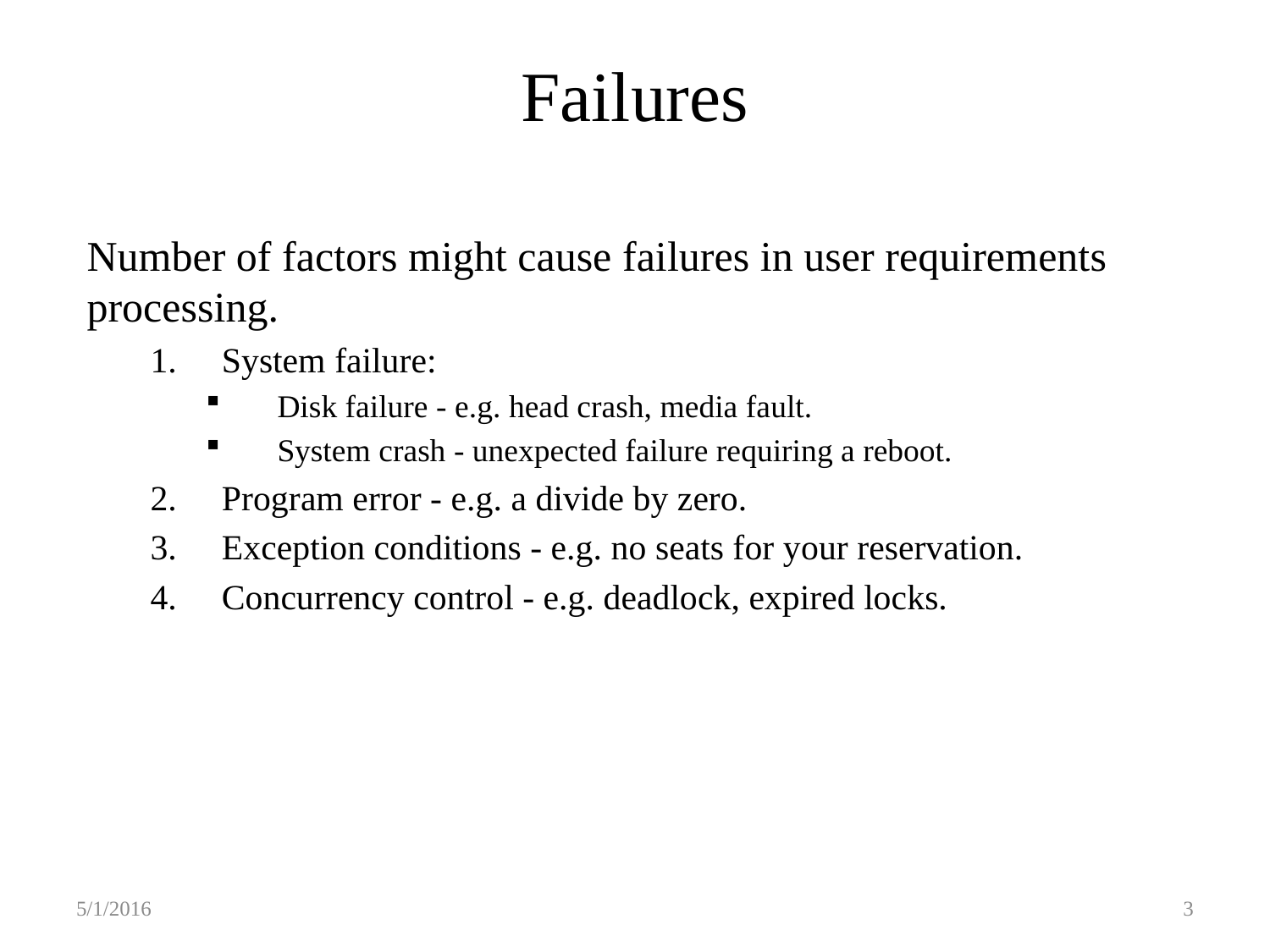

# Failures
Number of factors might cause failures in user requirements processing.
System failure:
Disk failure - e.g. head crash, media fault.
System crash - unexpected failure requiring a reboot.
Program error - e.g. a divide by zero.
Exception conditions - e.g. no seats for your reservation.
Concurrency control - e.g. deadlock, expired locks.
5/1/2016
3